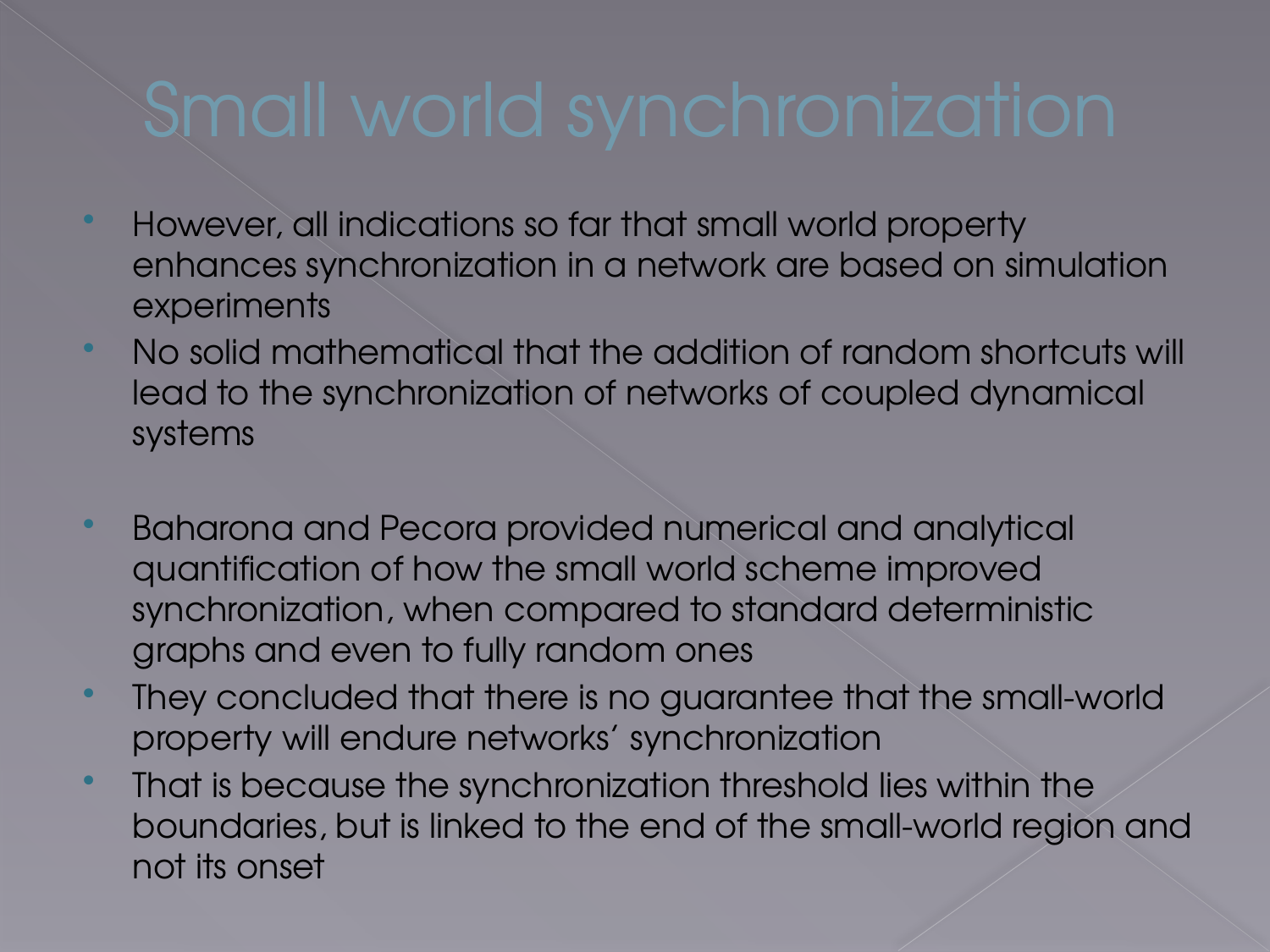

# Small world synchronization
However, all indications so far that small world property enhances synchronization in a network are based on simulation experiments
No solid mathematical that the addition of random shortcuts will lead to the synchronization of networks of coupled dynamical systems

Baharona and Pecora provided numerical and analytical quantification of how the small world scheme improved synchronization, when compared to standard deterministic graphs and even to fully random ones
They concluded that there is no guarantee that the small-world property will endure networks’ synchronization
That is because the synchronization threshold lies within the boundaries, but is linked to the end of the small-world region and not its onset